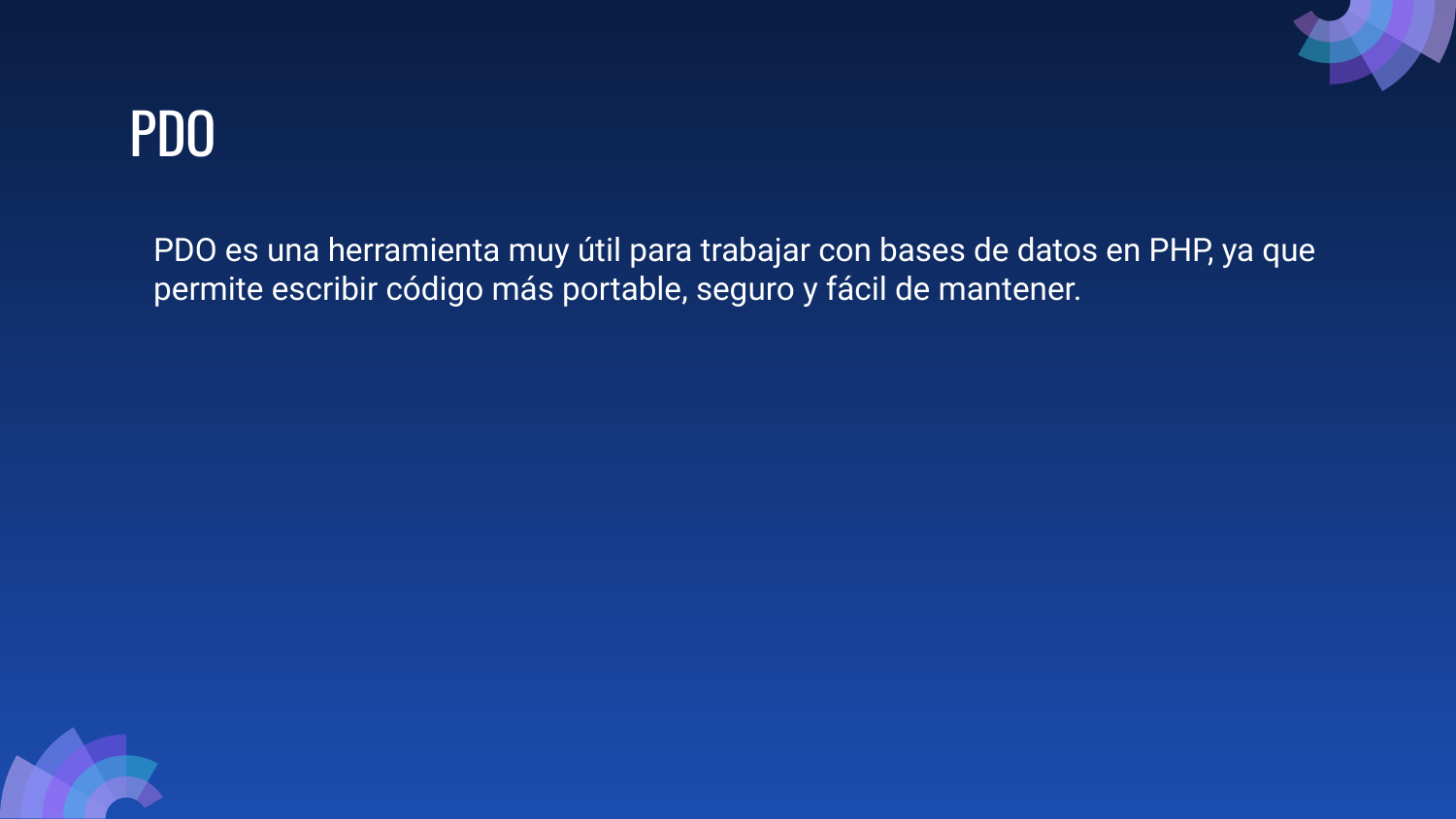

# PDO

PDO es una herramienta muy útil para trabajar con bases de datos en PHP, ya que permite escribir código más portable, seguro y fácil de mantener.